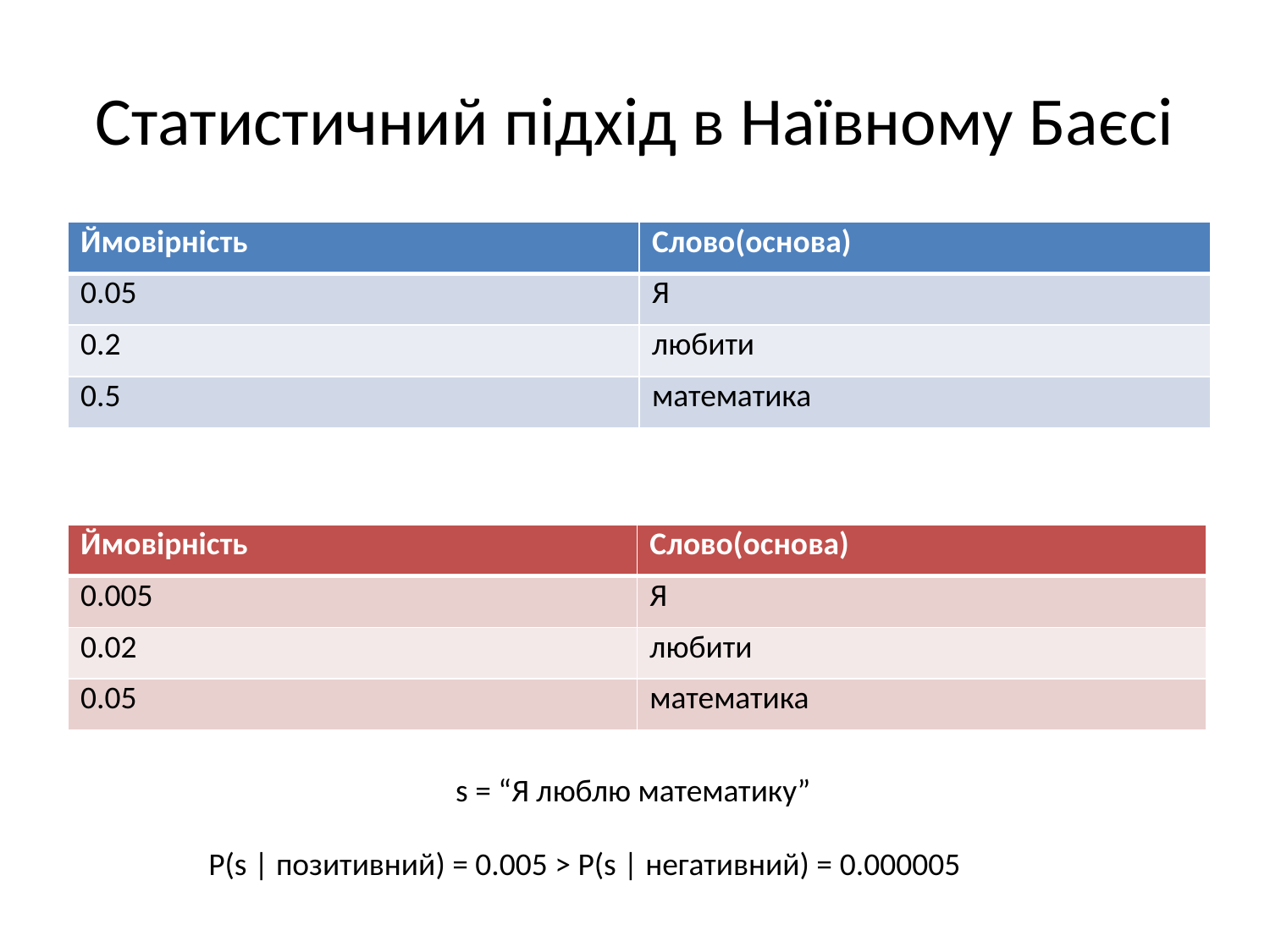

# Статистичний підхід в Наївному Баєсі
| Ймовірність | Слово(основа) |
| --- | --- |
| 0.05 | Я |
| 0.2 | любити |
| 0.5 | математика |
| Ймовірність | Слово(основа) |
| --- | --- |
| 0.005 | Я |
| 0.02 | любити |
| 0.05 | математика |
s = “Я люблю математику”
P(s | позитивний) = 0.005 > P(s | негативний) = 0.000005